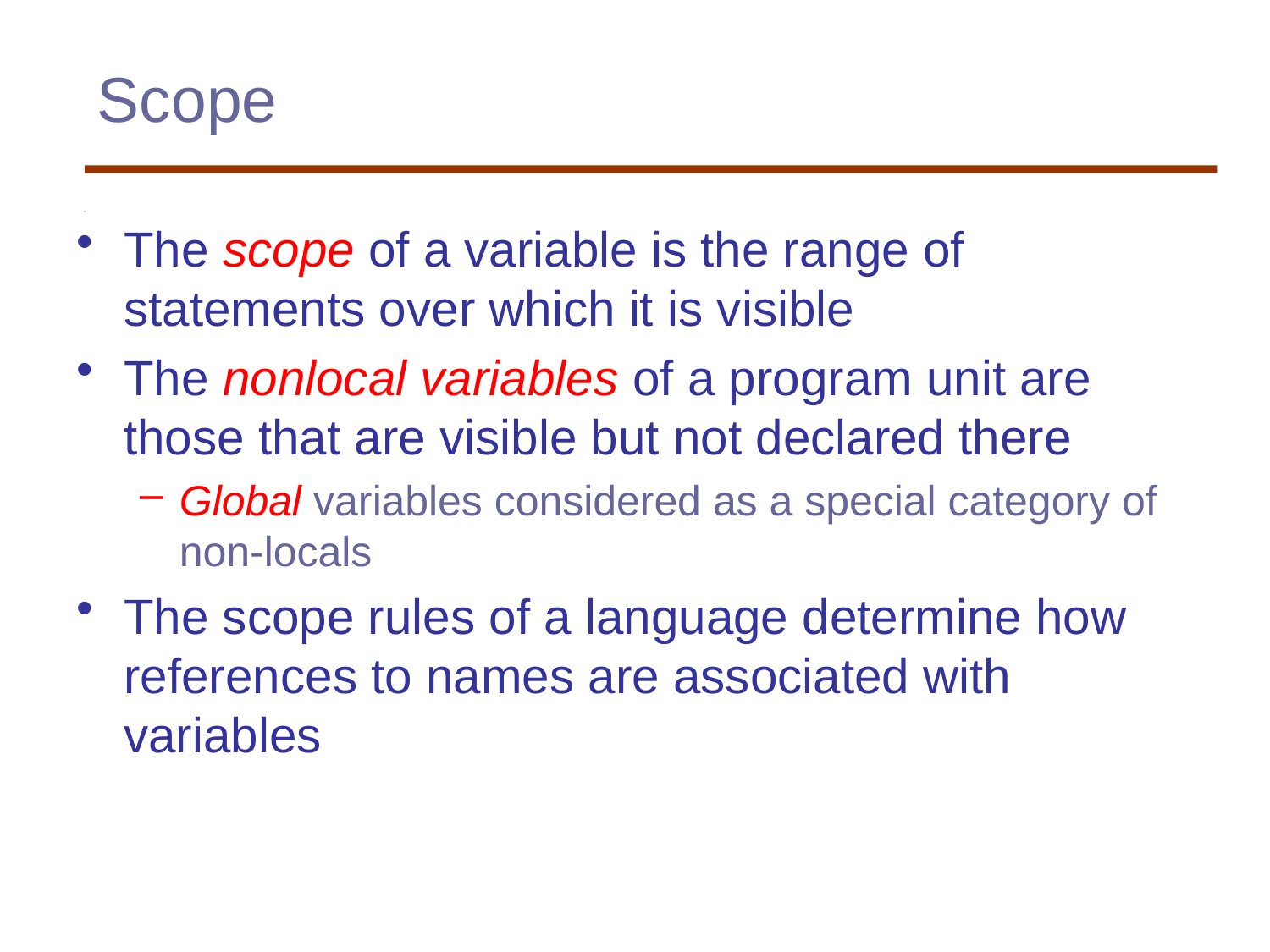

# Scope
The scope of a variable is the range of statements over which it is visible
The nonlocal variables of a program unit are those that are visible but not declared there
Global variables considered as a special category of non-locals
The scope rules of a language determine how references to names are associated with variables